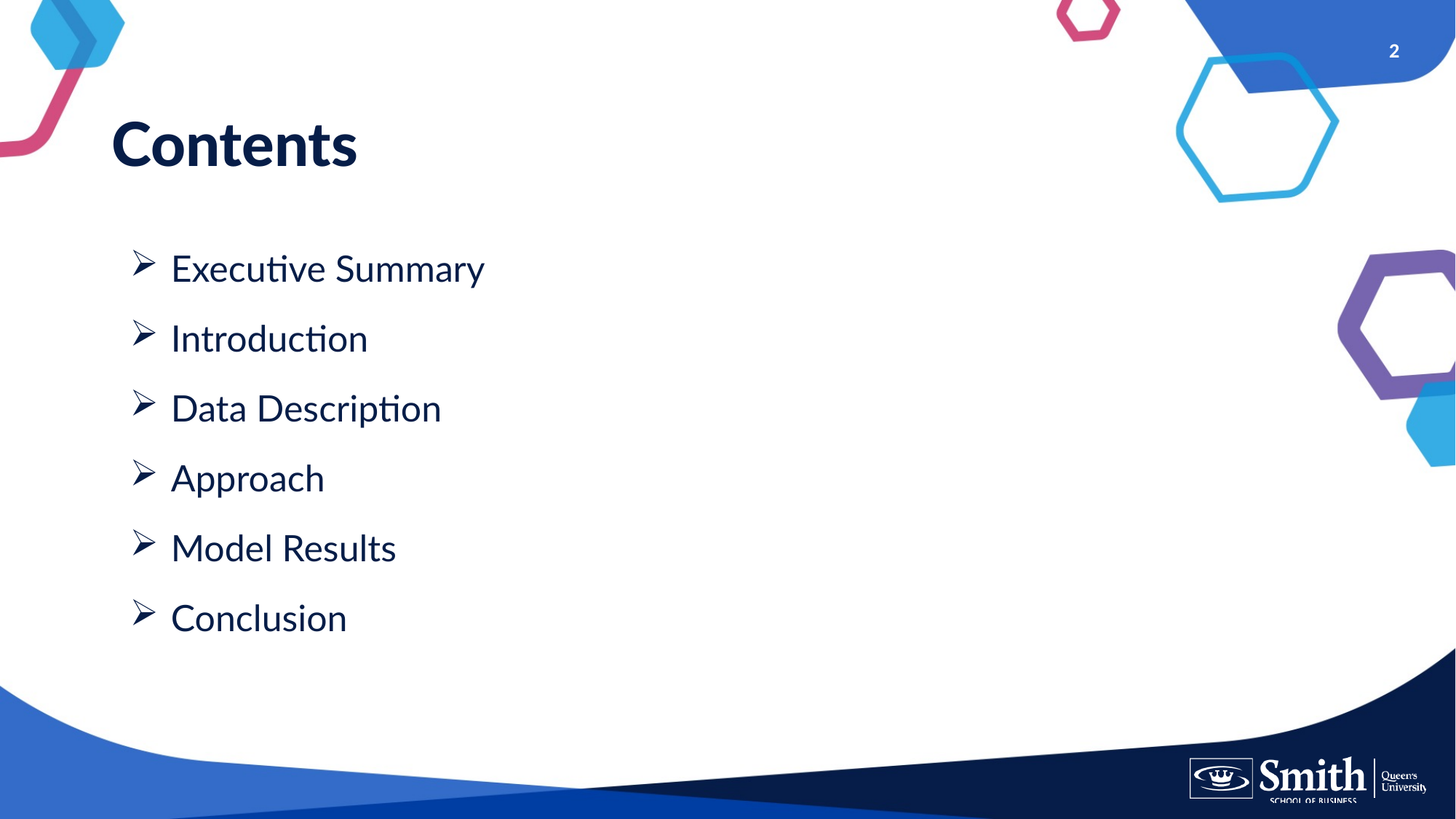

# Contents
Executive Summary
Introduction
Data Description
Approach
Model Results
Conclusion